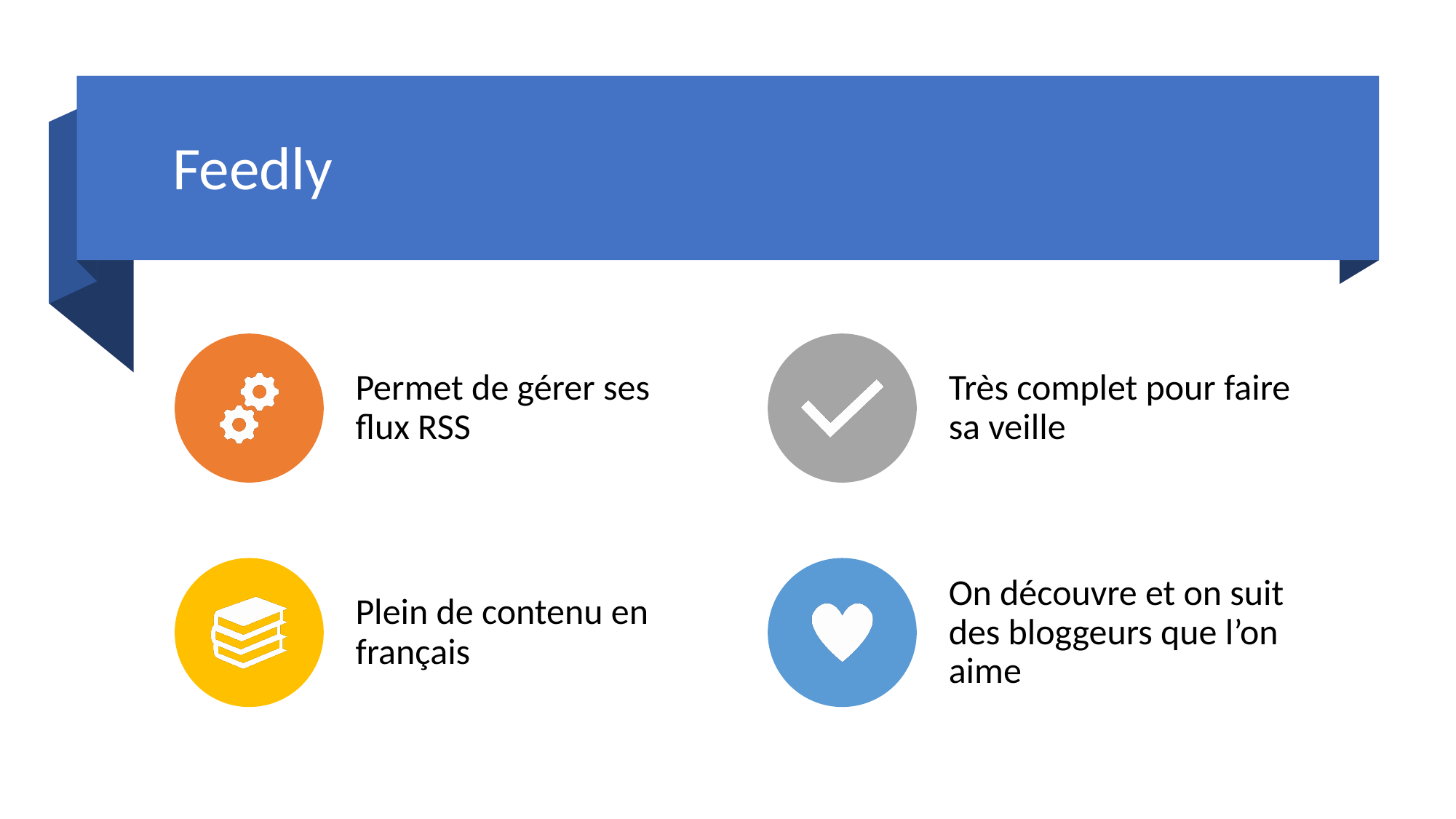

# Feedly
Permet de gérer ses flux RSS
Très complet pour faire sa veille
Plein de contenu en français
On découvre et on suit des bloggeurs que l’on aime